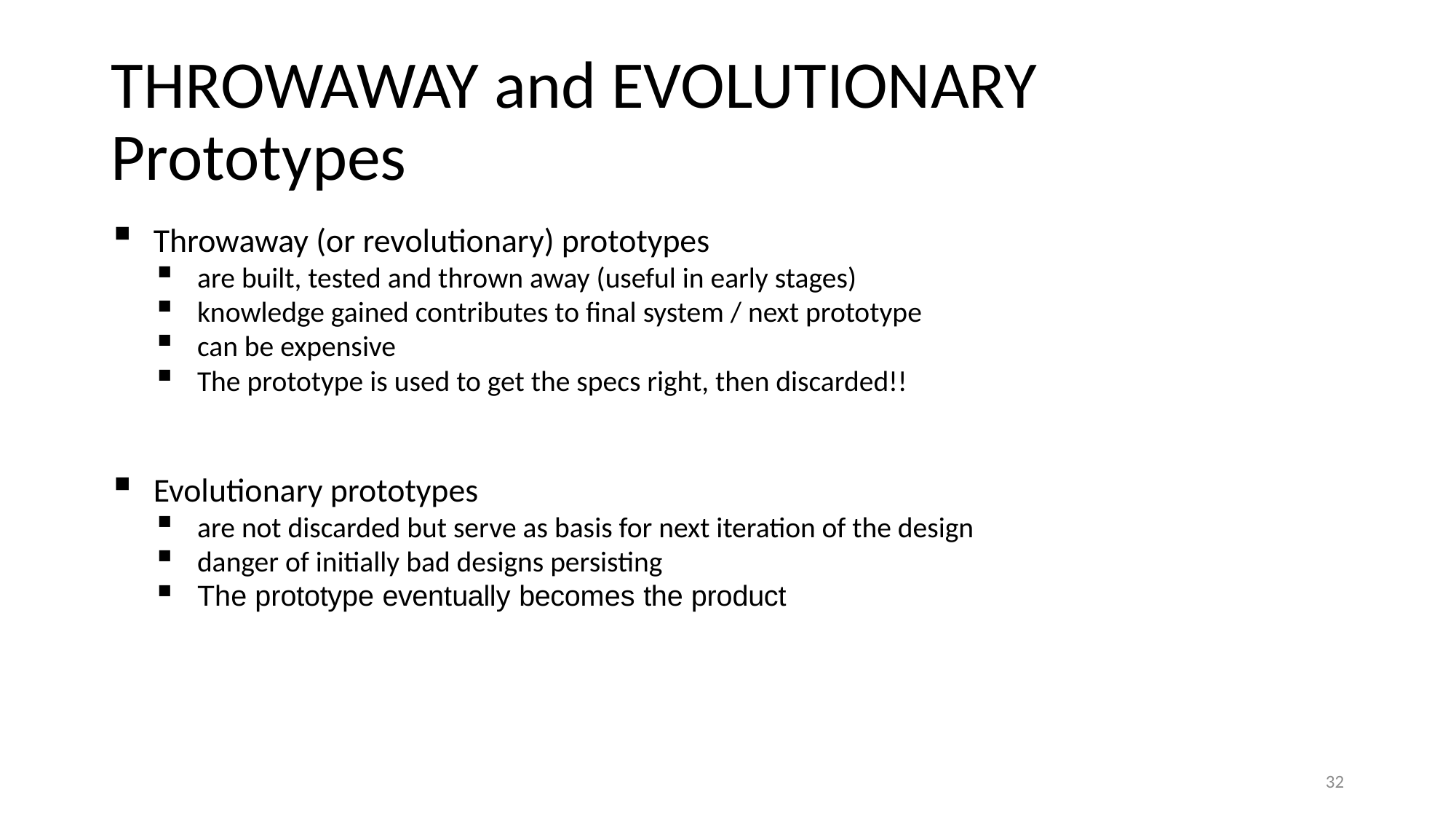

# THROWAWAY and EVOLUTIONARY Prototypes
Throwaway (or revolutionary) prototypes
are built, tested and thrown away (useful in early stages)
knowledge gained contributes to final system / next prototype
can be expensive
The prototype is used to get the specs right, then discarded!!

Evolutionary prototypes
are not discarded but serve as basis for next iteration of the design
danger of initially bad designs persisting
The prototype eventually becomes the product
31
32